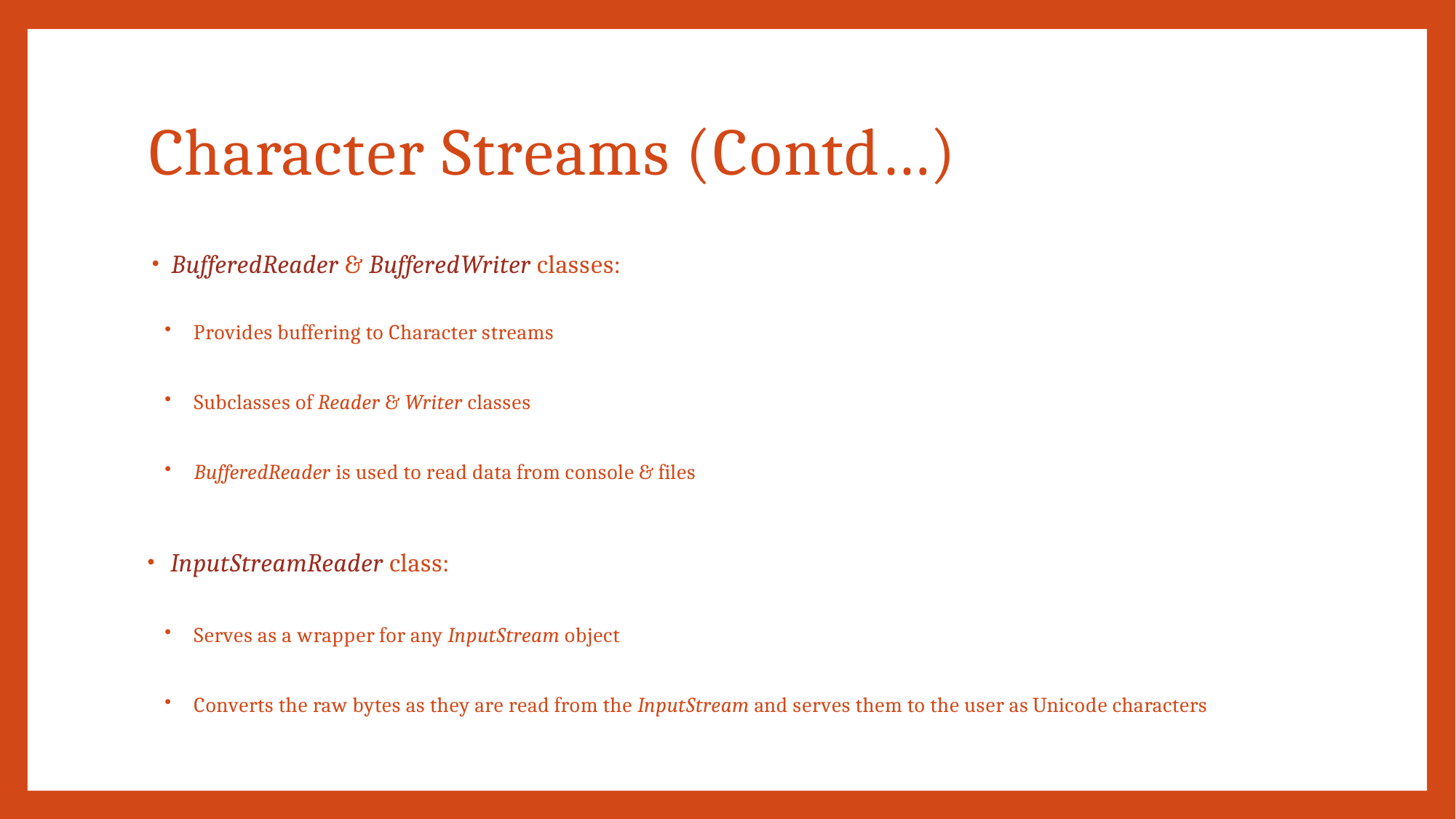

# Character Streams (Contd…)
BufferedReader & BufferedWriter classes:

Provides buffering to Character streams

Subclasses of Reader & Writer classes

BufferedReader is used to read data from console & files

InputStreamReader class:

Serves as a wrapper for any InputStream object

Converts the raw bytes as they are read from the InputStream and serves them to the user as Unicode characters
CONFIDENTIAL© Copyright 2008 Tech Mahindra Limited
22